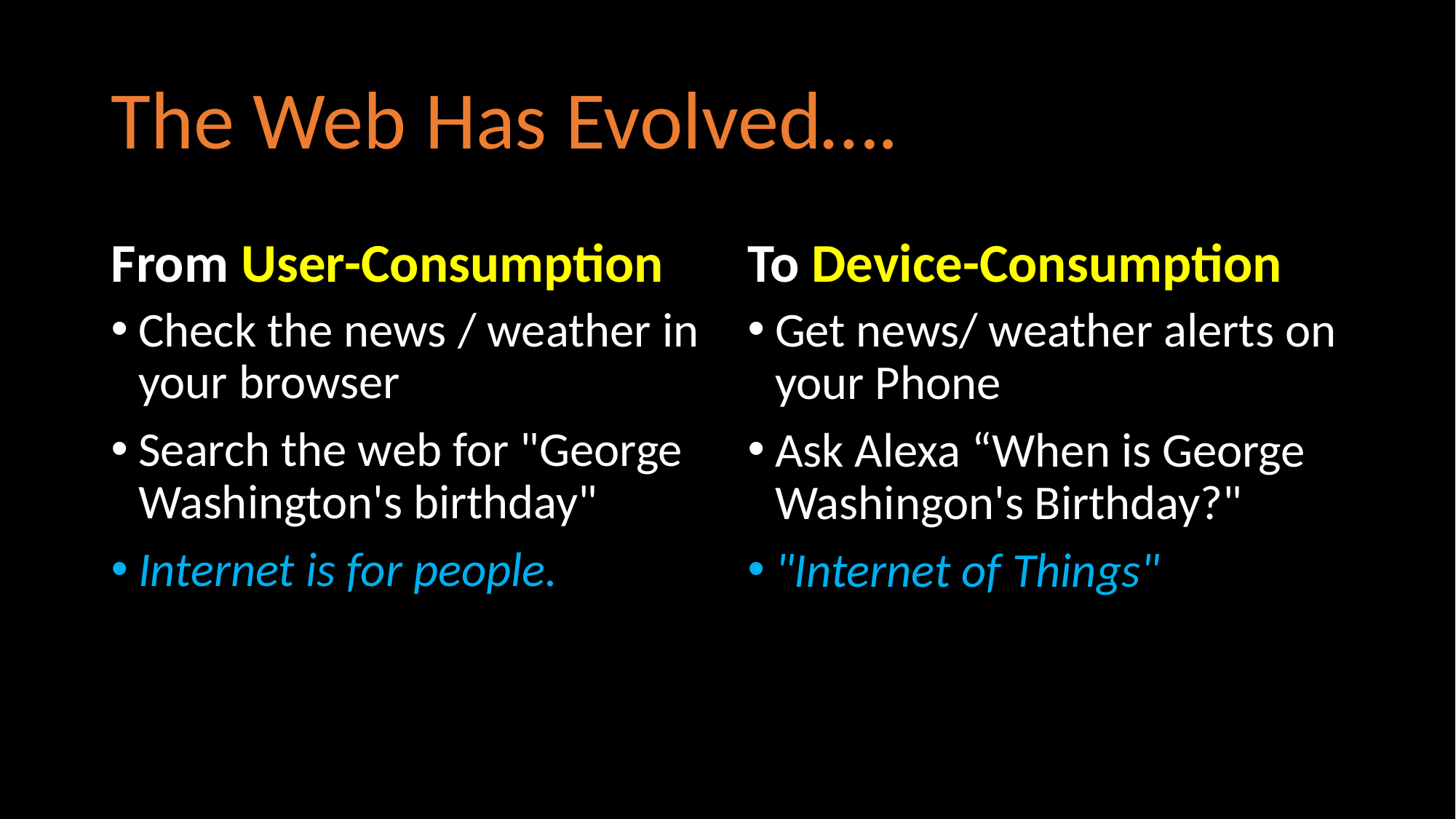

# The Web Has Evolved….
From User-Consumption
To Device-Consumption
Check the news / weather in your browser
Search the web for "George Washington's birthday"
Internet is for people.
Get news/ weather alerts on your Phone
Ask Alexa “When is George Washingon's Birthday?"
"Internet of Things"